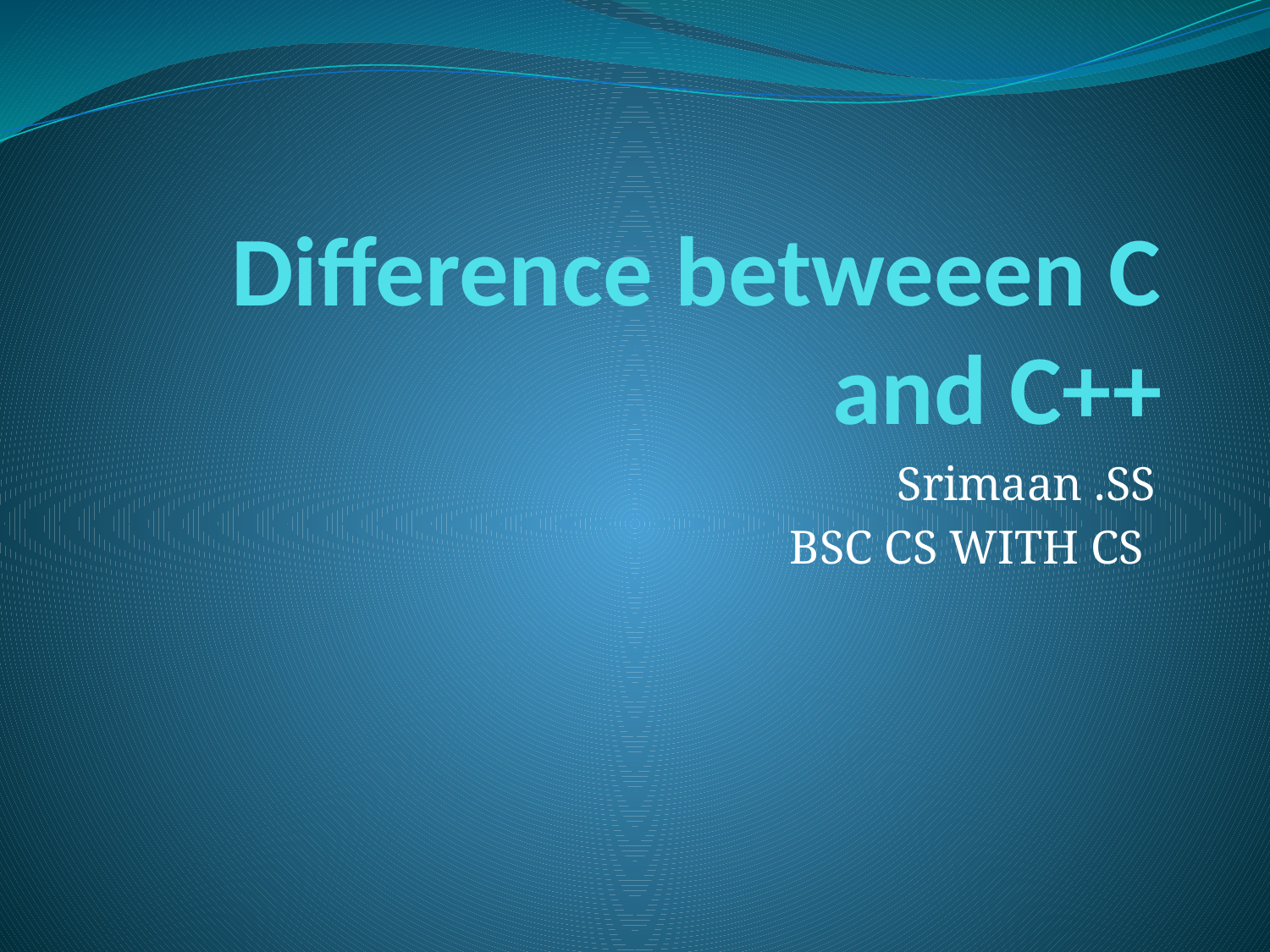

# Difference betweeen C and C++
Srimaan .SS
BSC CS WITH CS